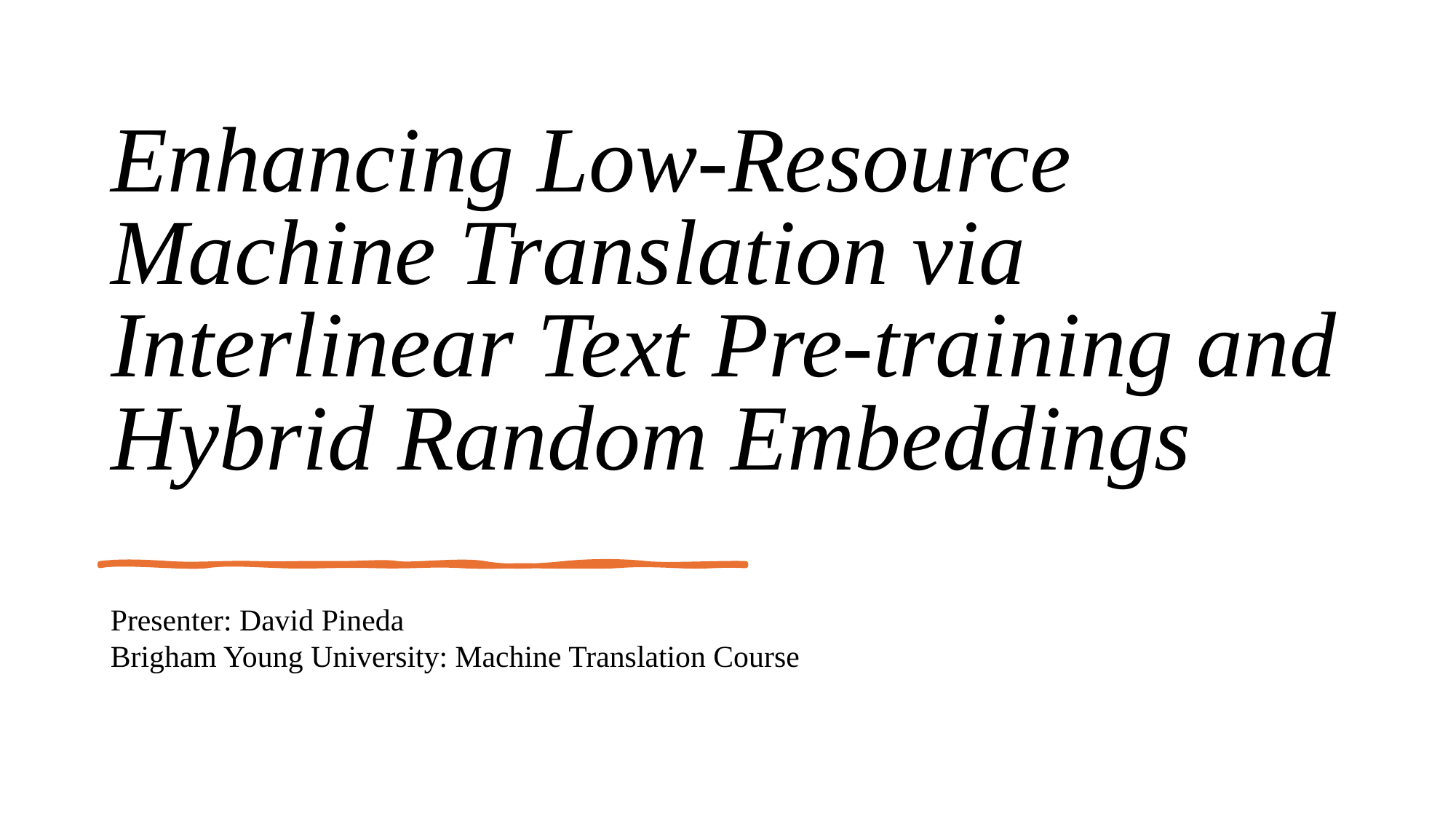

# Enhancing Low-Resource Machine Translation via Interlinear Text Pre-training and Hybrid Random Embeddings

Presenter: David Pineda
Brigham Young University: Machine Translation Course